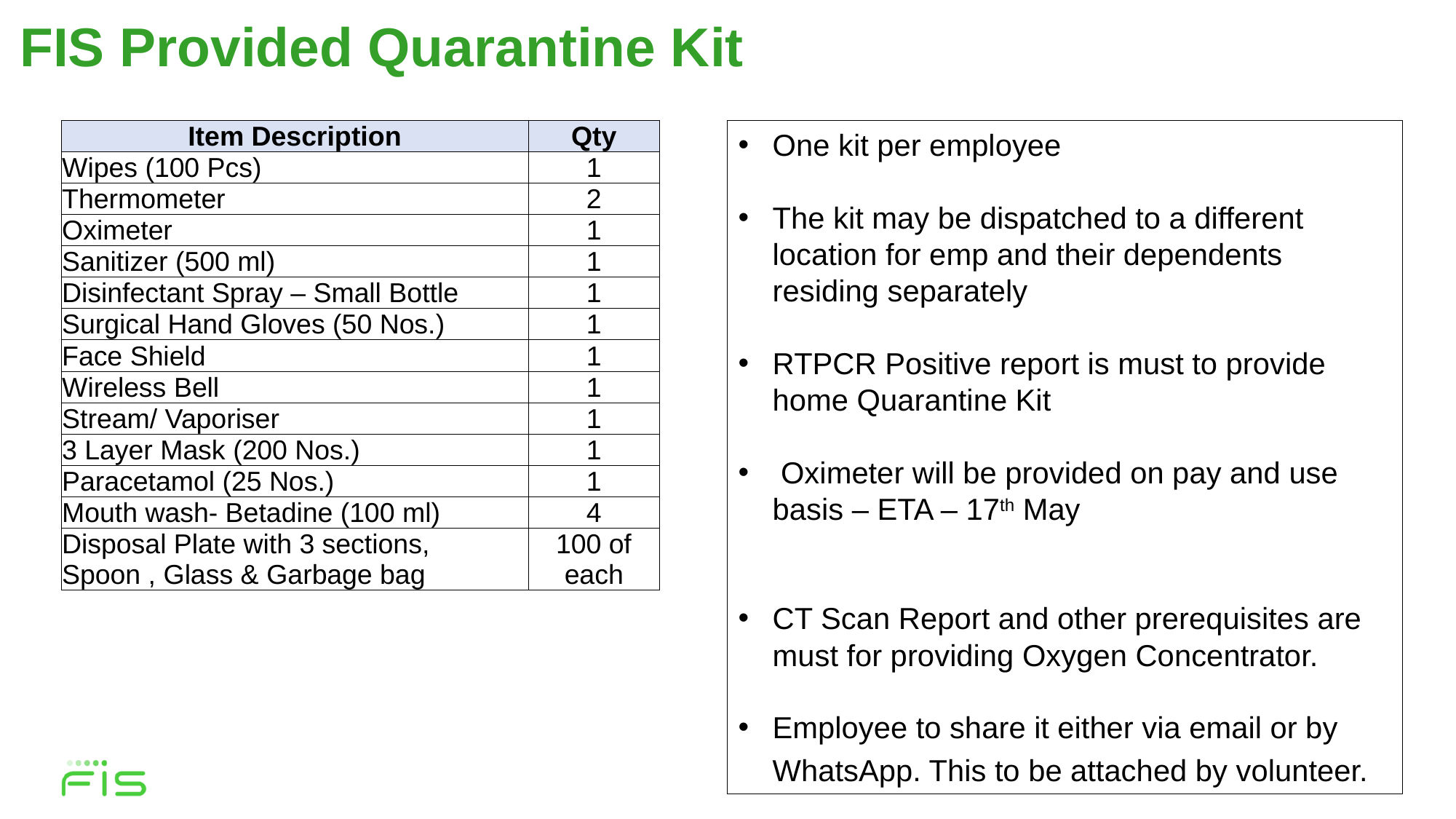

# FIS Provided Quarantine Kit
| Item Description | Qty |
| --- | --- |
| Wipes (100 Pcs) | 1 |
| Thermometer | 2 |
| Oximeter | 1 |
| Sanitizer (500 ml) | 1 |
| Disinfectant Spray – Small Bottle | 1 |
| Surgical Hand Gloves (50 Nos.) | 1 |
| Face Shield | 1 |
| Wireless Bell | 1 |
| Stream/ Vaporiser | 1 |
| 3 Layer Mask (200 Nos.) | 1 |
| Paracetamol (25 Nos.) | 1 |
| Mouth wash- Betadine (100 ml) | 4 |
| Disposal Plate with 3 sections, Spoon , Glass & Garbage bag | 100 of each |
One kit per employee

The kit may be dispatched to a different location for emp and their dependents residing separately

RTPCR Positive report is must to provide home Quarantine Kit

 Oximeter will be provided on pay and use basis – ETA – 17th May

CT Scan Report and other prerequisites are must for providing Oxygen Concentrator.

Employee to share it either via email or by WhatsApp. This to be attached by volunteer.